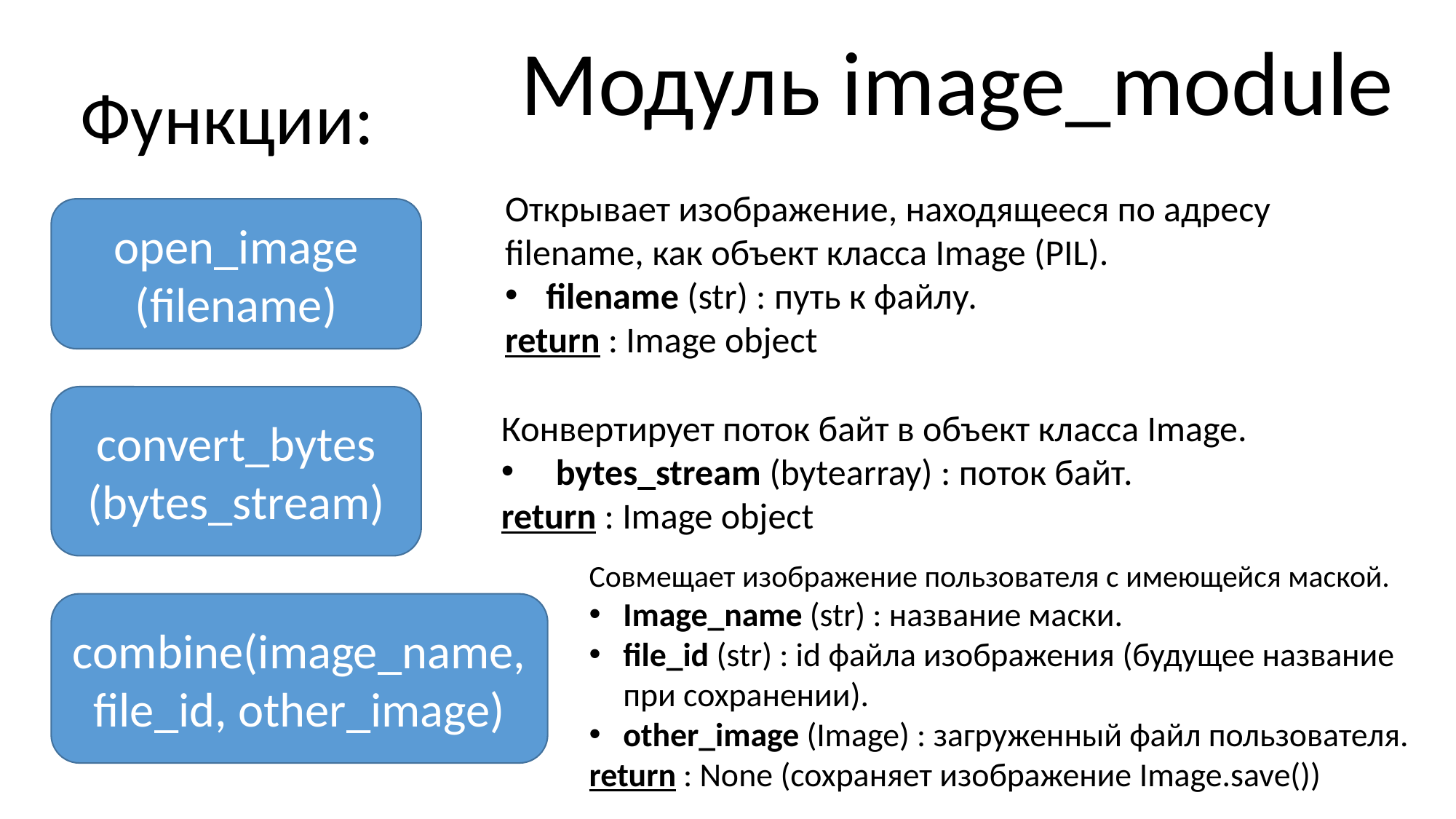

# Модуль image_module
Функции:

Открывает изображение, находящееся по адресу
filename, как объект класса Image (PIL).
filename (str) : путь к файлу.
return : Image object
open_image
(filename)
convert_bytes
(bytes_stream)
Конвертирует поток байт в объект класса Image.
bytes_stream (bytearray) : поток байт.
return : Image object
Совмещает изображение пользователя с имеющейся маской.
Image_name (str) : название маски.
file_id (str) : id файла изображения (будущее название при сохранении).
other_image (Image) : загруженный файл пользователя.
return : None (сохраняет изображение Image.save())
combine(image_name, file_id, other_image)